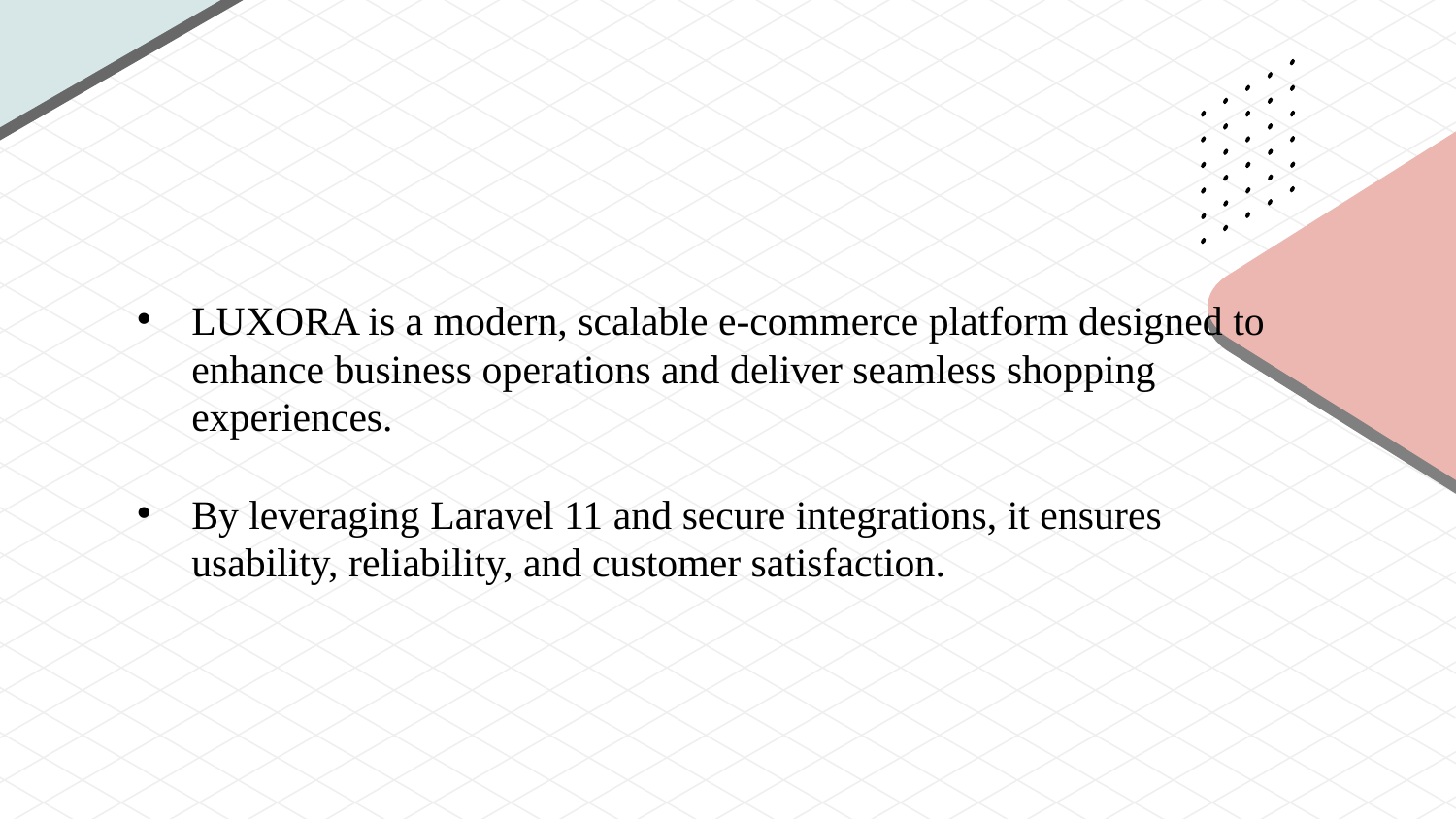

LUXORA is a modern, scalable e-commerce platform designed to enhance business operations and deliver seamless shopping experiences.

By leveraging Laravel 11 and secure integrations, it ensures usability, reliability, and customer satisfaction.